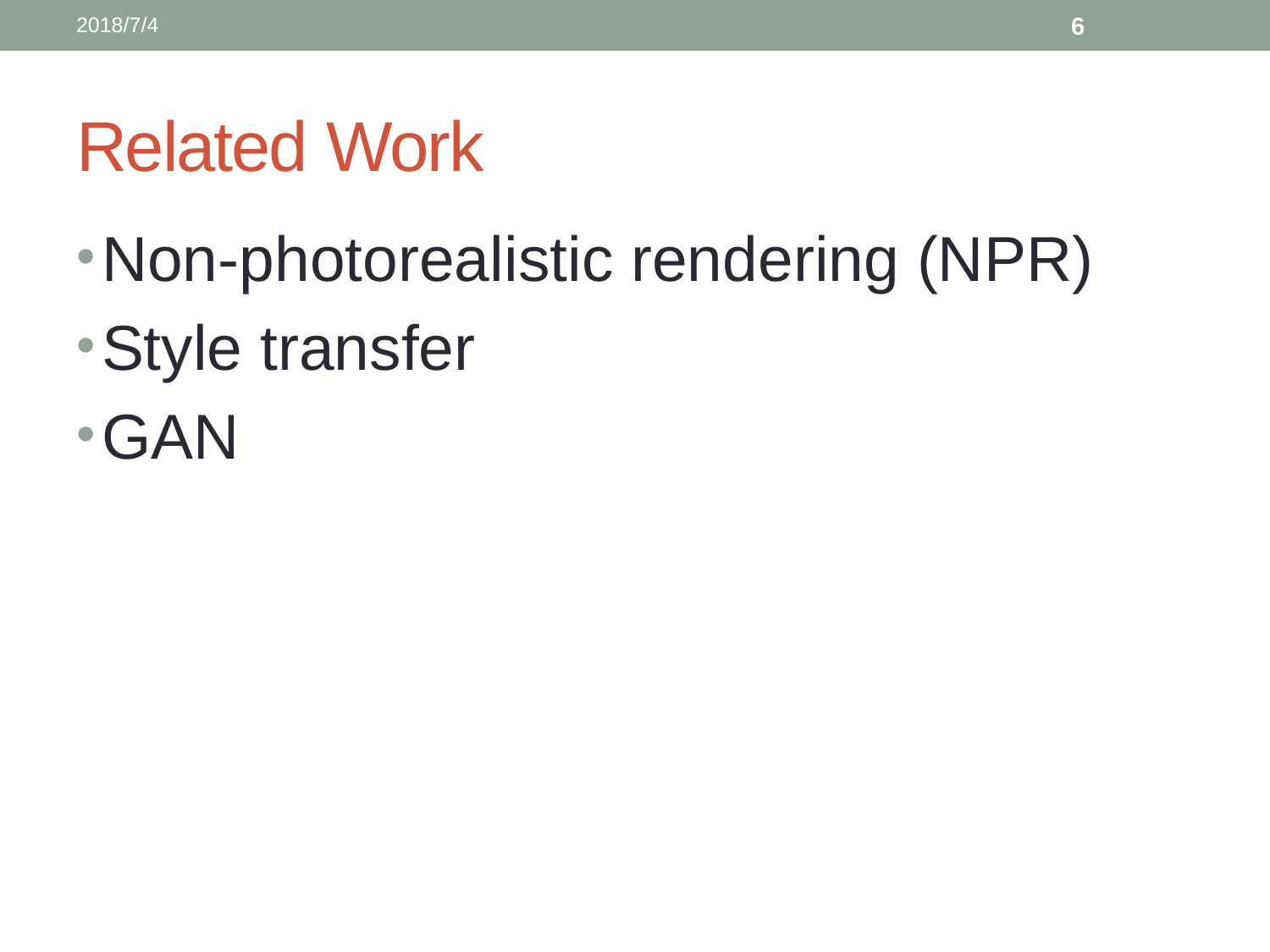

2018/7/4
6
# Related Work
Non-photorealistic rendering (NPR)
Style transfer
GAN